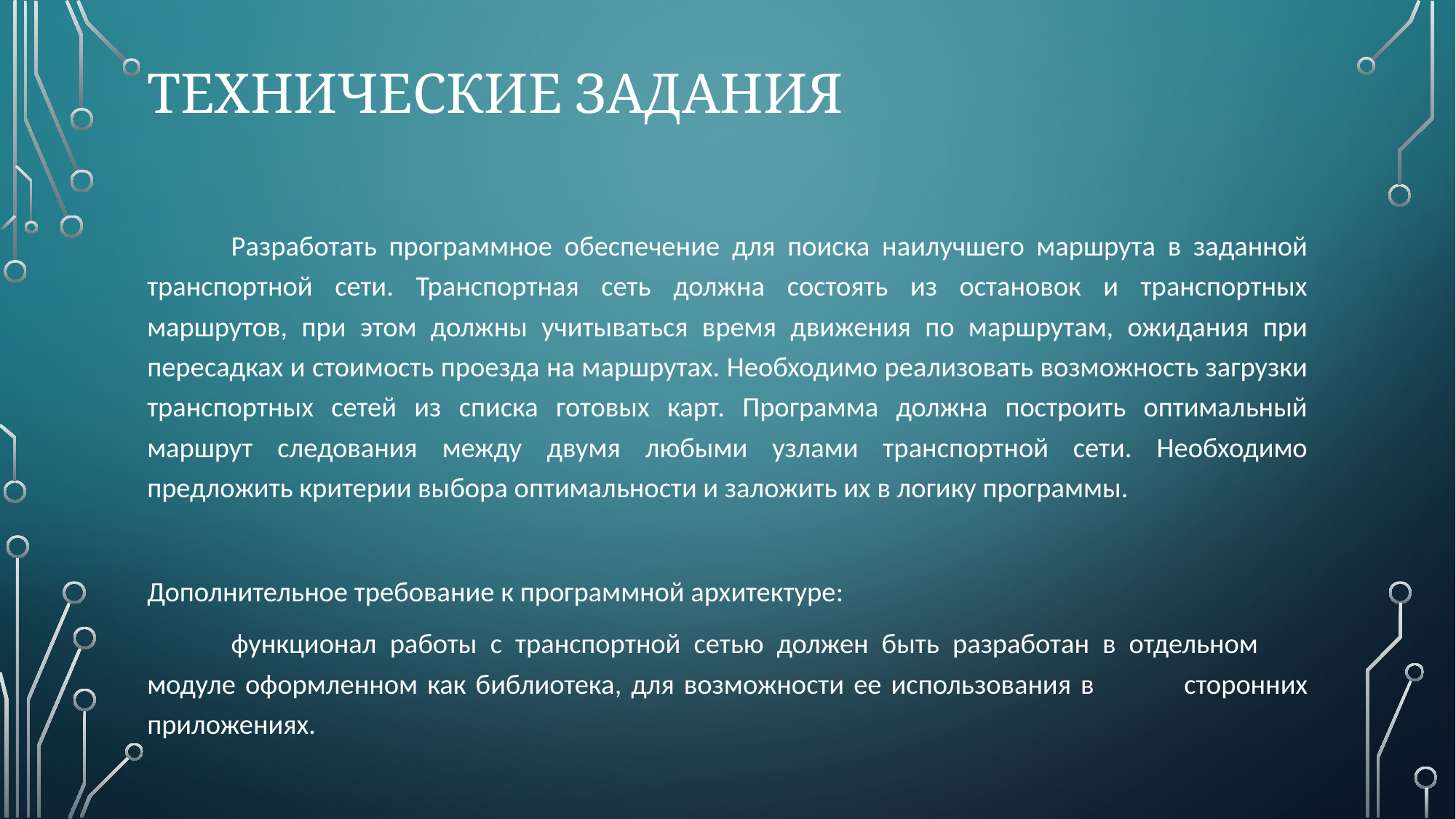

# Технические задания
	Разработать программное обеспечение для поиска наилучшего маршрута в заданной транспортной сети. Транспортная сеть должна состоять из остановок и транспортных маршрутов, при этом должны учитываться время движения по маршрутам, ожидания при пересадках и стоимость проезда на маршрутах. Необходимо реализовать возможность загрузки транспортных сетей из списка готовых карт. Программа должна построить оптимальный маршрут следования между двумя любыми узлами транспортной сети. Необходимо предложить критерии выбора оптимальности и заложить их в логику программы.

Дополнительное требование к программной архитектуре:
	функционал работы с транспортной сетью должен быть разработан в отдельном 	модуле оформленном как библиотека, для возможности ее использования в 	сторонних приложениях.